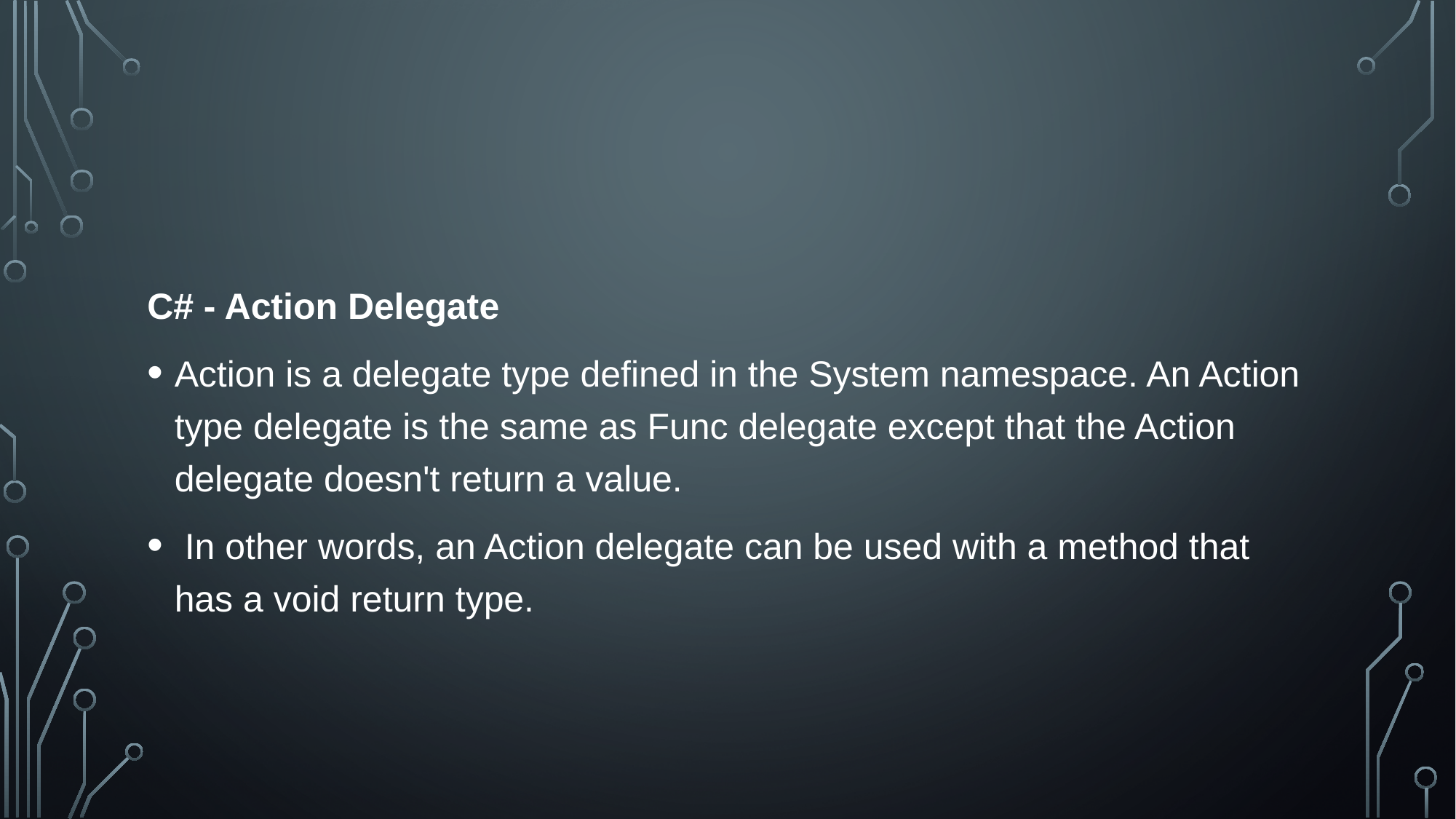

#
C# - Action Delegate
Action is a delegate type defined in the System namespace. An Action type delegate is the same as Func delegate except that the Action delegate doesn't return a value.
 In other words, an Action delegate can be used with a method that has a void return type.